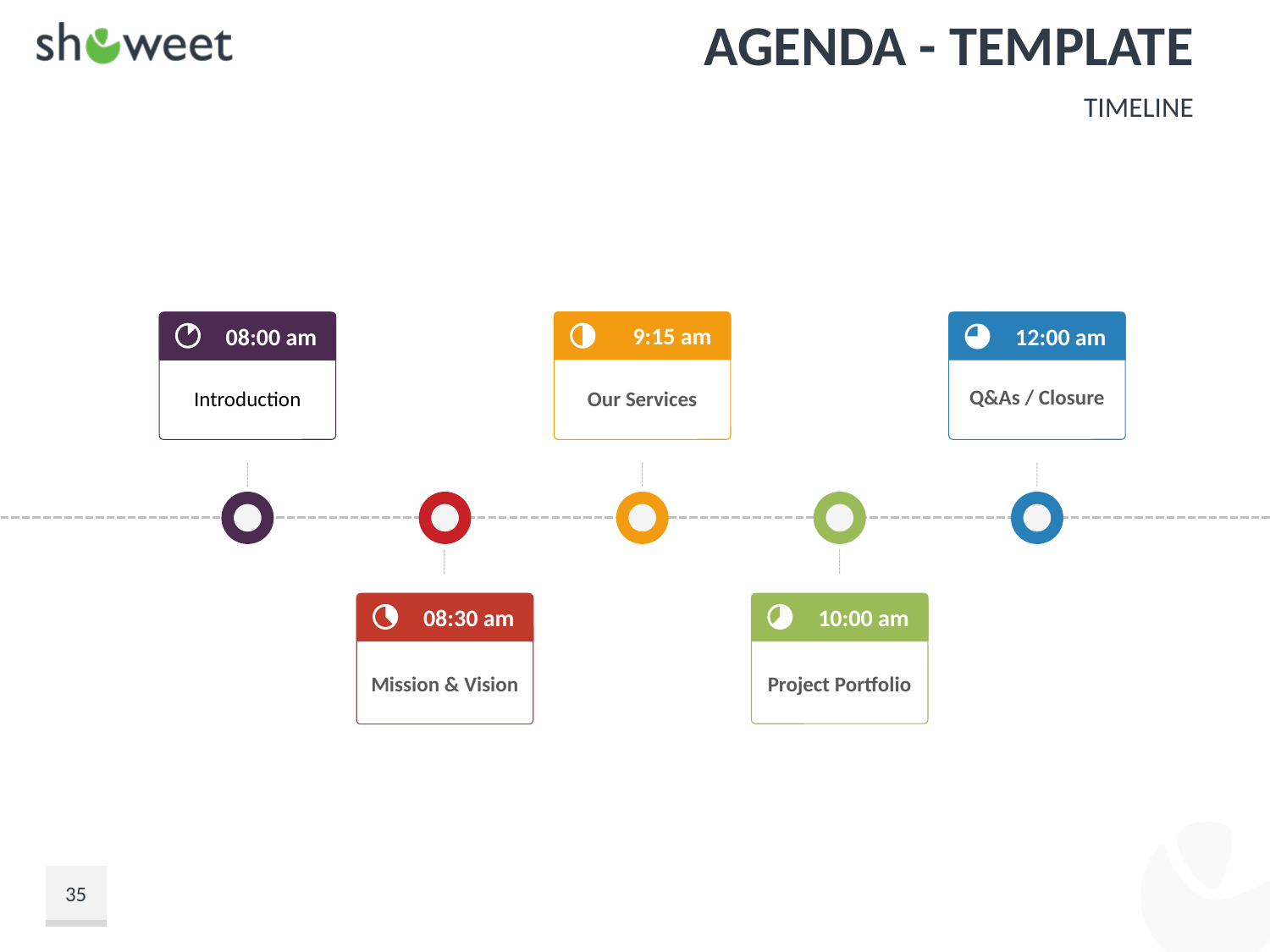

# Agenda - Template
Timeline

9:15 am

Our Services

12:00 am

Q&As / Closure

08:00 am

Introduction

08:30 am

Mission & Vision

10:00 am

Project Portfolio

35